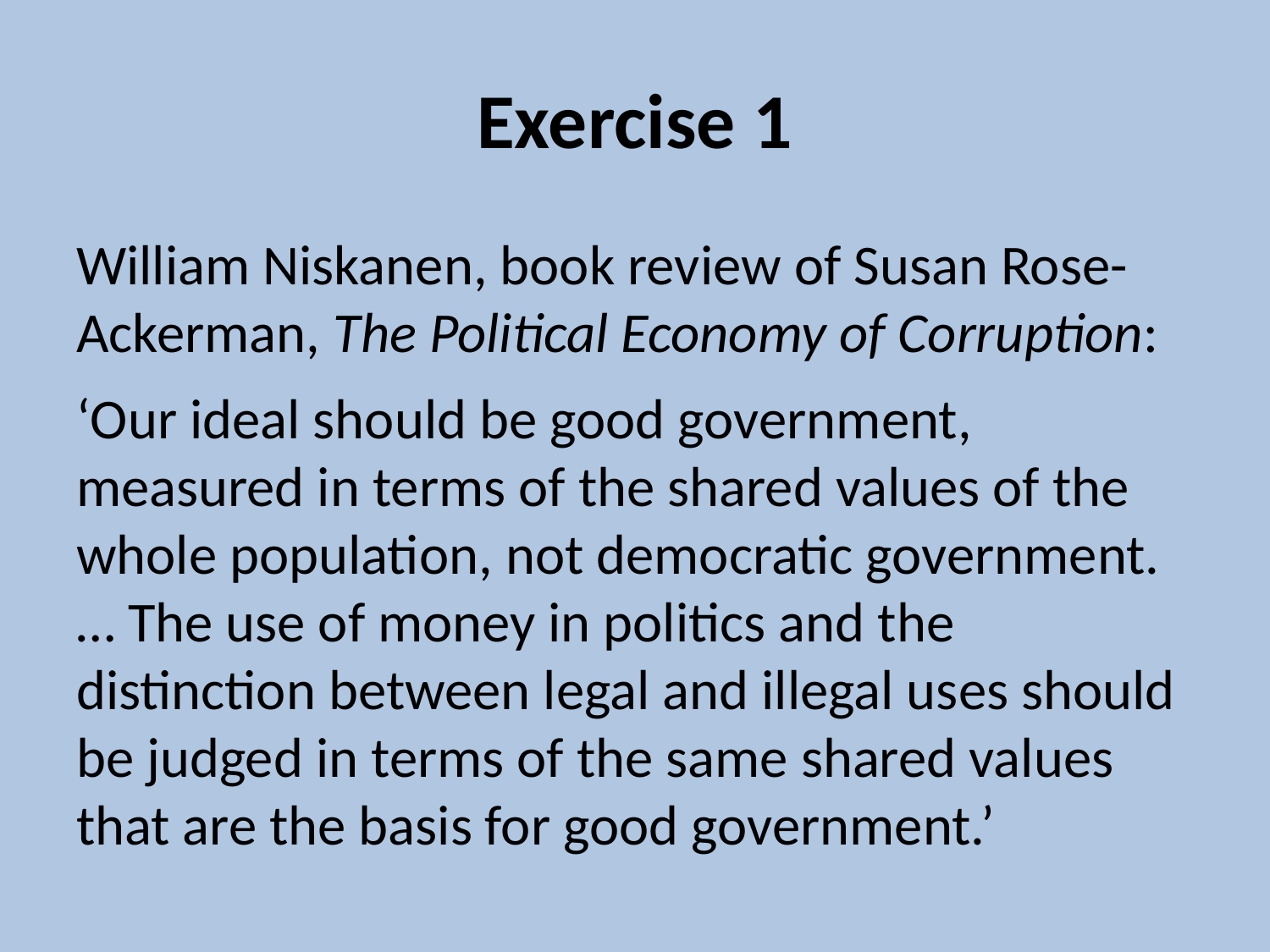

# Exercise 1
William Niskanen, book review of Susan Rose-Ackerman, The Political Economy of Corruption:
‘Our ideal should be good government, measured in terms of the shared values of the whole population, not democratic government. … The use of money in politics and the distinction between legal and illegal uses should be judged in terms of the same shared values that are the basis for good government.’